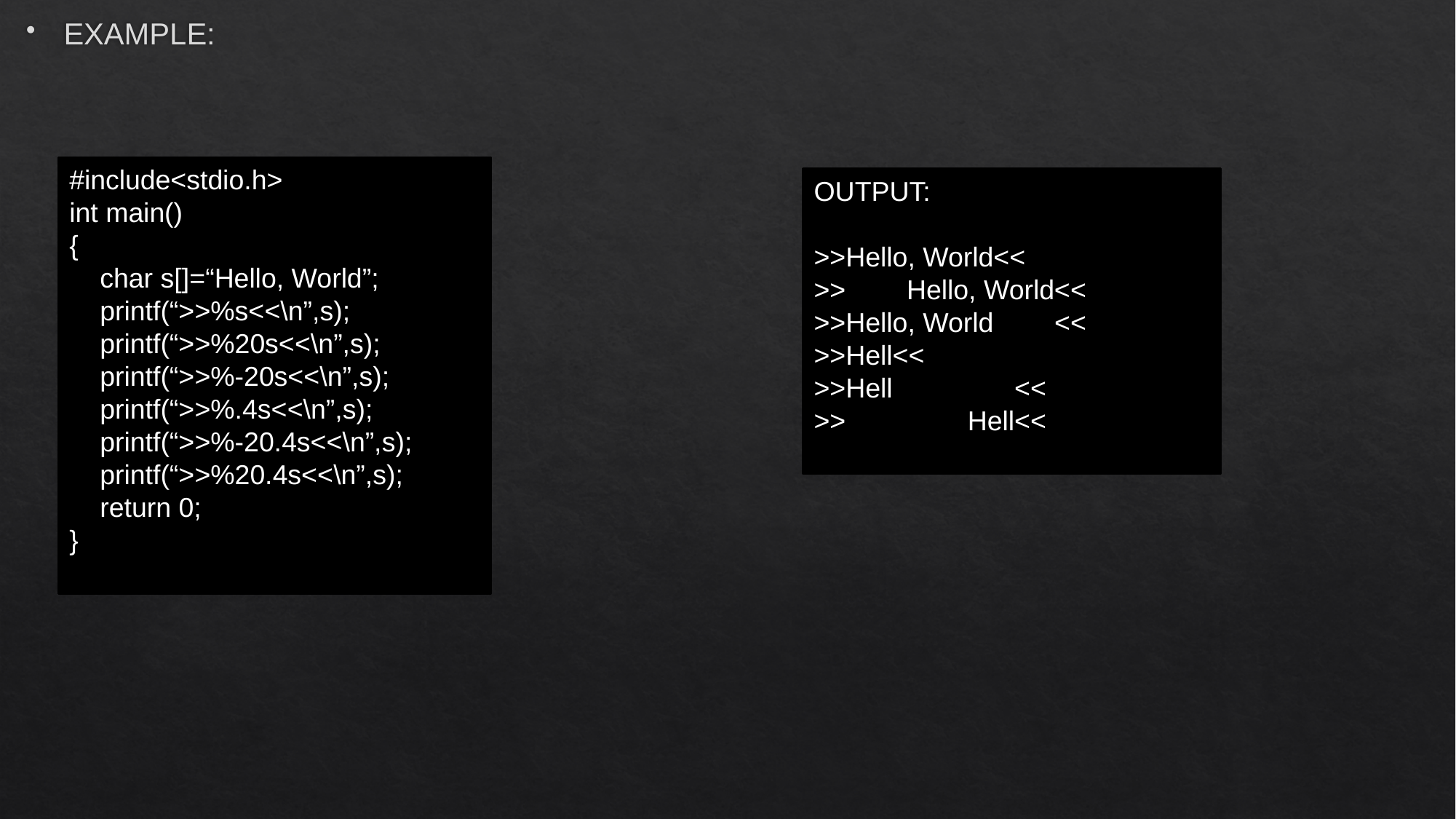

EXAMPLE:
#include<stdio.h>
int main()
{
    char s[]=“Hello, World”;
    printf(“>>%s<<\n”,s);
    printf(“>>%20s<<\n”,s);
    printf(“>>%-20s<<\n”,s);
    printf(“>>%.4s<<\n”,s);
    printf(“>>%-20.4s<<\n”,s);
    printf(“>>%20.4s<<\n”,s);
    return 0;
}

OUTPUT:

>>Hello, World<<
>>        Hello, World<<
>>Hello, World        <<
>>Hell<<
>>Hell                <<
>>                Hell<<